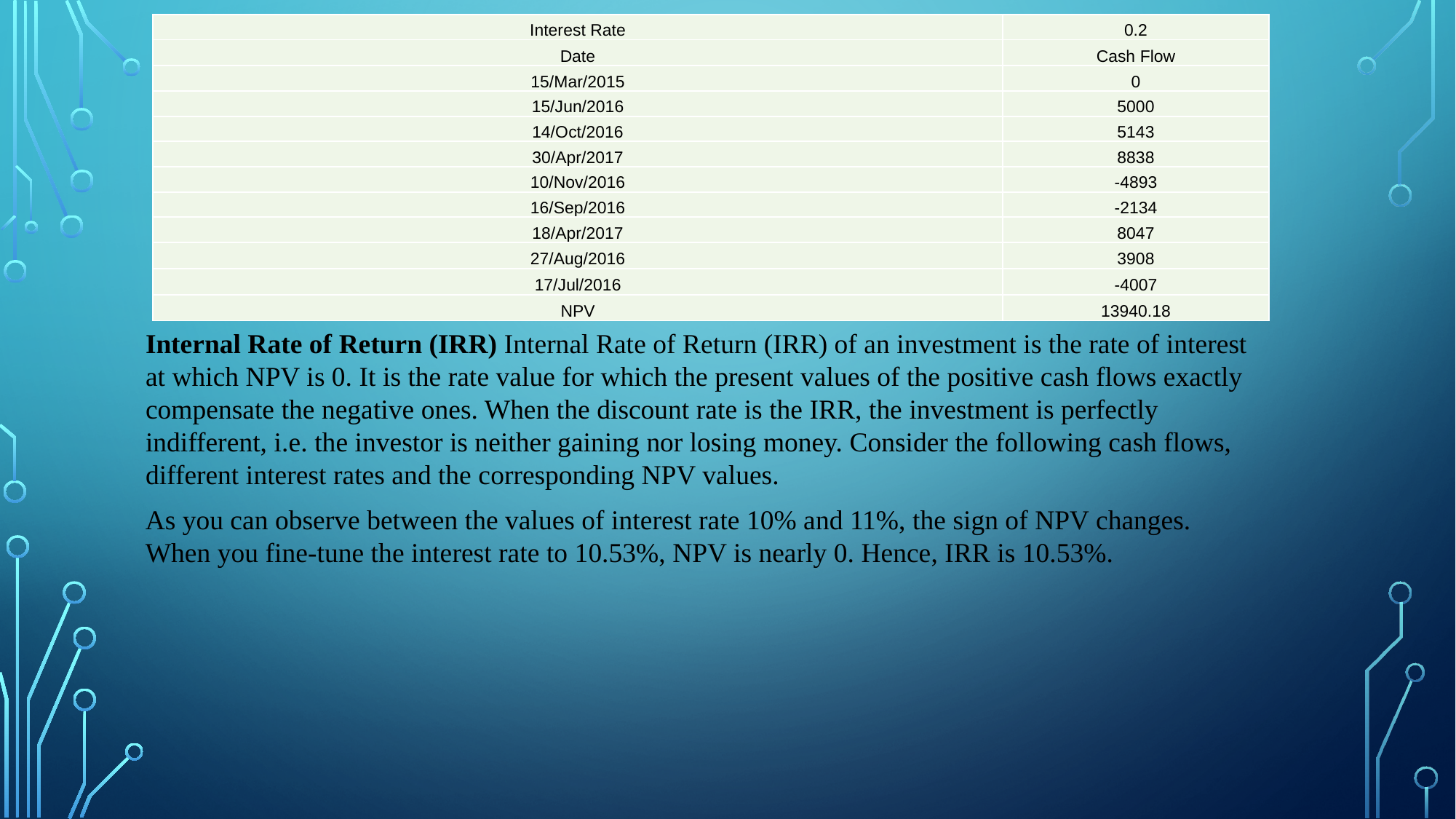

| Interest Rate | 0.2 |
| --- | --- |
| Date | Cash Flow |
| 15/Mar/2015 | 0 |
| 15/Jun/2016 | 5000 |
| 14/Oct/2016 | 5143 |
| 30/Apr/2017 | 8838 |
| 10/Nov/2016 | -4893 |
| 16/Sep/2016 | -2134 |
| 18/Apr/2017 | 8047 |
| 27/Aug/2016 | 3908 |
| 17/Jul/2016 | -4007 |
| NPV | 13940.18 |
Internal Rate of Return (IRR) Internal Rate of Return (IRR) of an investment is the rate of interest at which NPV is 0. It is the rate value for which the present values of the positive cash flows exactly compensate the negative ones. When the discount rate is the IRR, the investment is perfectly indifferent, i.e. the investor is neither gaining nor losing money. Consider the following cash flows, different interest rates and the corresponding NPV values.
As you can observe between the values of interest rate 10% and 11%, the sign of NPV changes. When you fine-tune the interest rate to 10.53%, NPV is nearly 0. Hence, IRR is 10.53%.